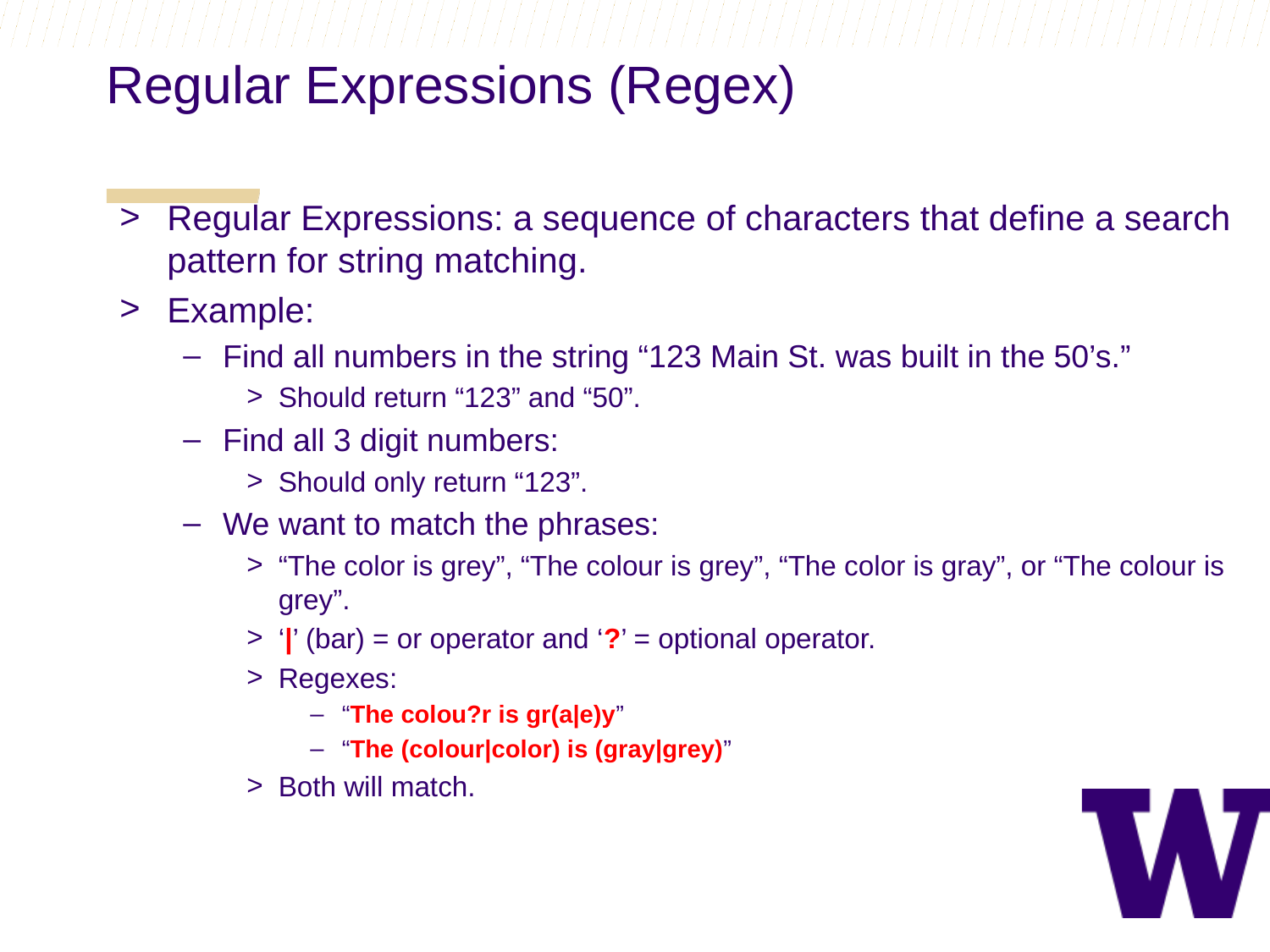

Regular Expressions (Regex)
Regular Expressions: a sequence of characters that define a search pattern for string matching.
Example:
Find all numbers in the string “123 Main St. was built in the 50’s.”
Should return “123” and “50”.
Find all 3 digit numbers:
Should only return “123”.
We want to match the phrases:
“The color is grey”, “The colour is grey”, “The color is gray”, or “The colour is grey”.
‘|’ (bar) = or operator and ‘?’ = optional operator.
Regexes:
“The colou?r is gr(a|e)y”
“The (colour|color) is (gray|grey)”
Both will match.